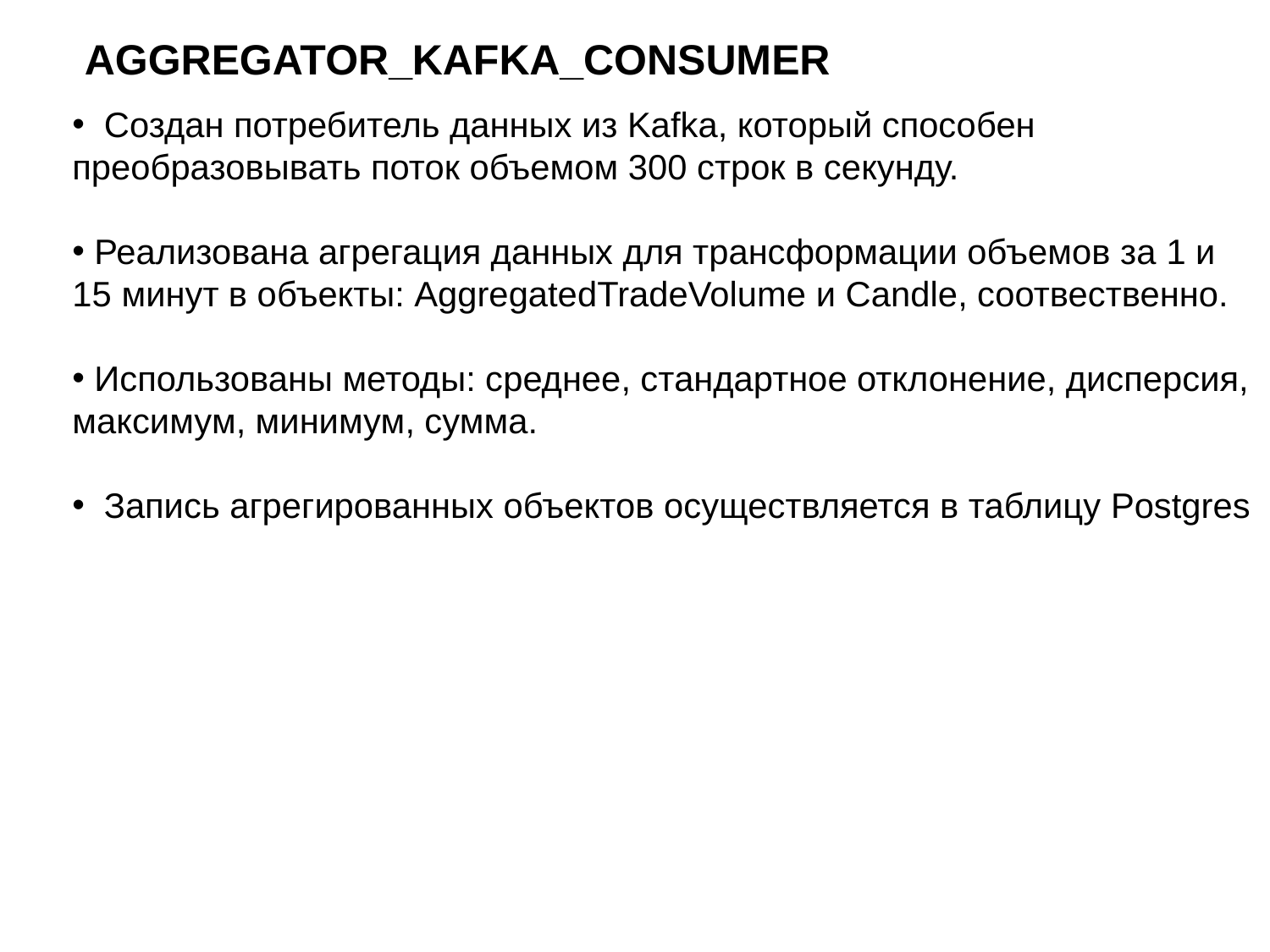

AGGREGATOR_KAFKA_CONSUMER
  Создан потребитель данных из Kafka, который способен преобразовывать поток объемом 300 строк в секунду.

 Реализована агрегация данных для трансформации объемов за 1 и 15 минут в объекты: AggregatedTradeVolume и Candle, соотвественно.

 Использованы методы: среднее, стандартное отклонение, дисперсия, максимум, минимум, сумма.

  Запись агрегированных объектов осуществляется в таблицу Postgres